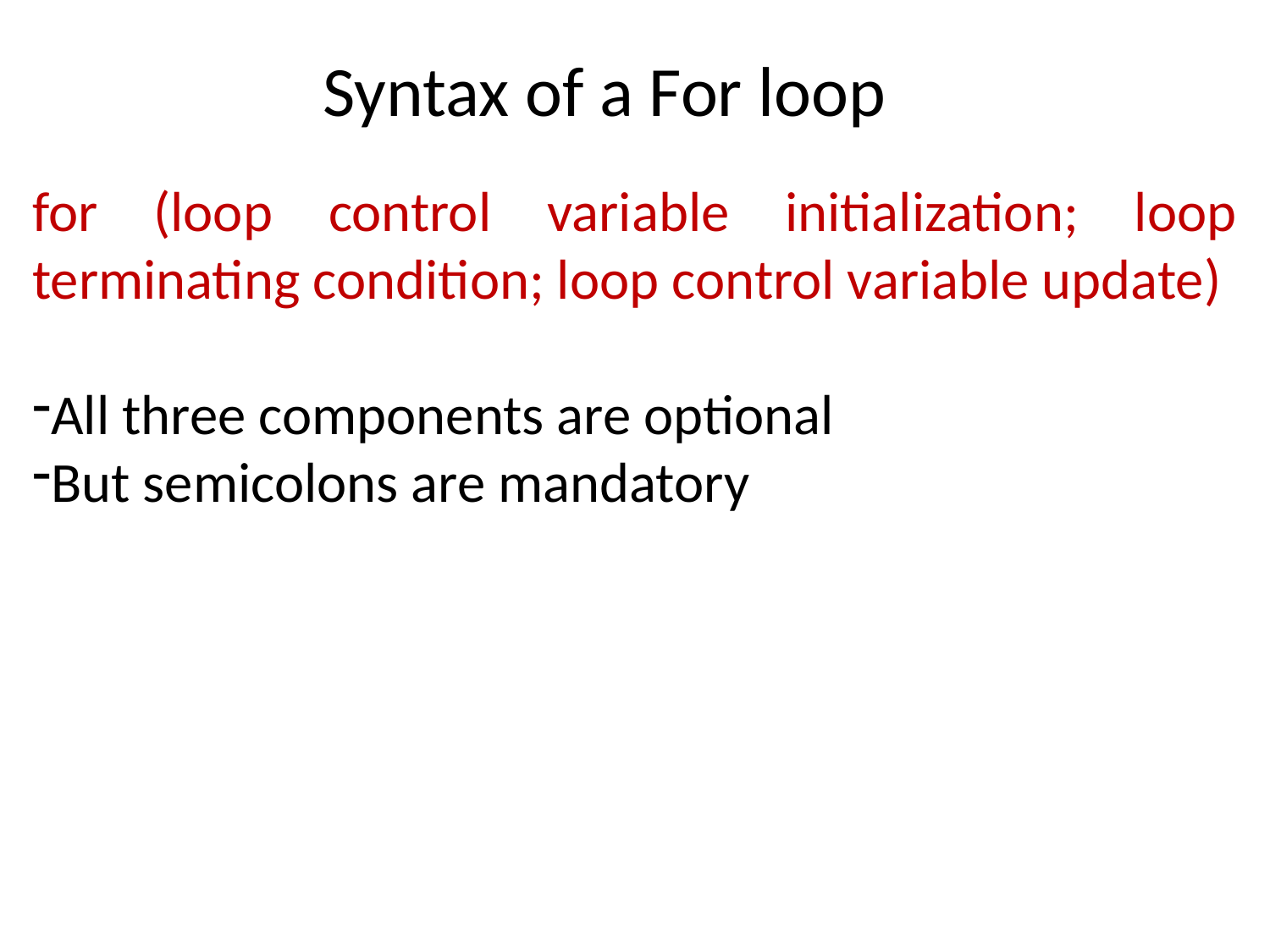

Syntax of a For loop
for (loop control variable initialization; loop terminating condition; loop control variable update)

All three components are optional
But semicolons are mandatory